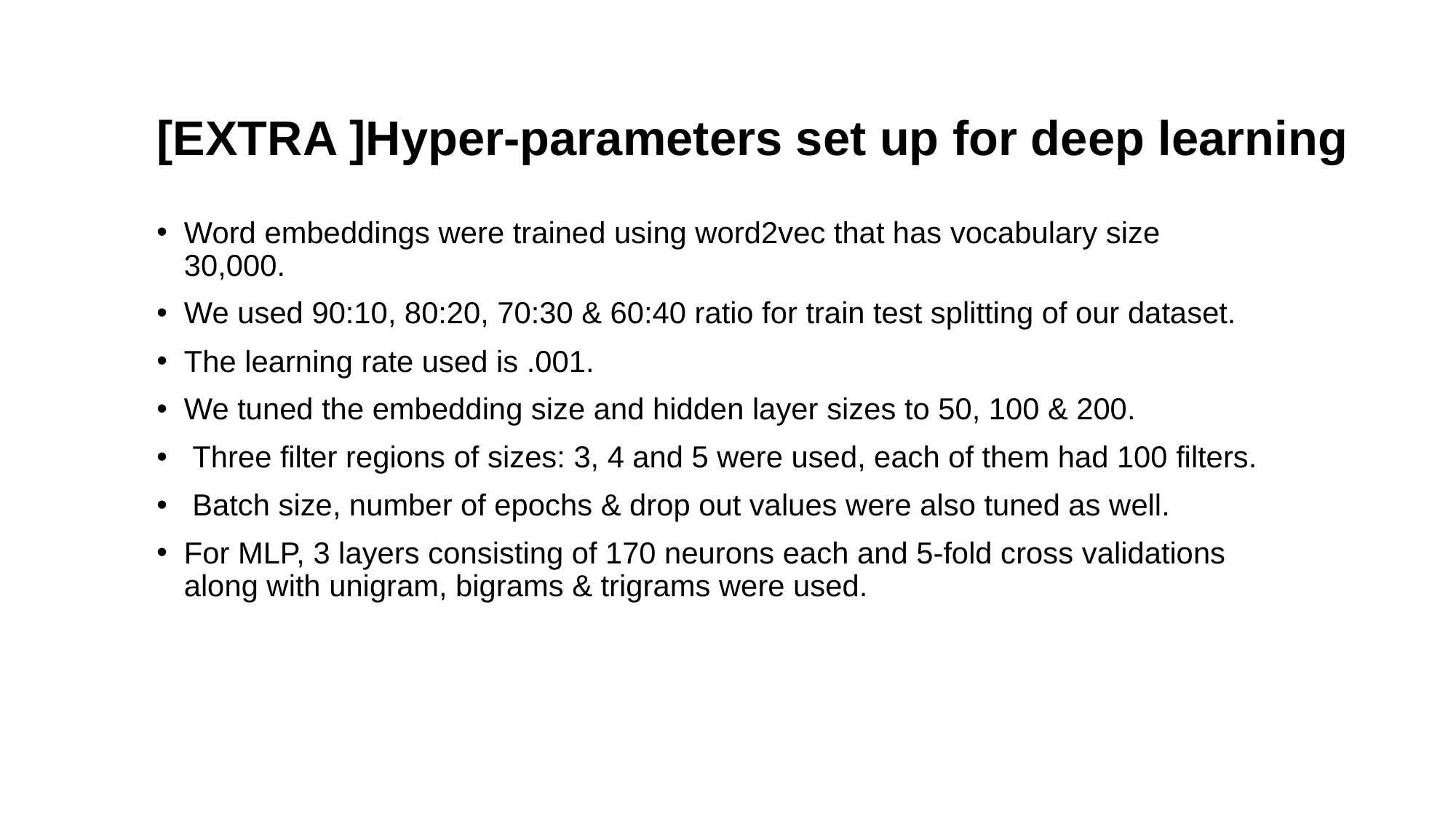

[EXTRA ]Hyper-parameters set up for deep learning
Word embeddings were trained using word2vec that has vocabulary size 30,000.
We used 90:10, 80:20, 70:30 & 60:40 ratio for train test splitting of our dataset.
The learning rate used is .001.
We tuned the embedding size and hidden layer sizes to 50, 100 & 200.
 Three filter regions of sizes: 3, 4 and 5 were used, each of them had 100 filters.
 Batch size, number of epochs & drop out values were also tuned as well.
For MLP, 3 layers consisting of 170 neurons each and 5-fold cross validations along with unigram, bigrams & trigrams were used.